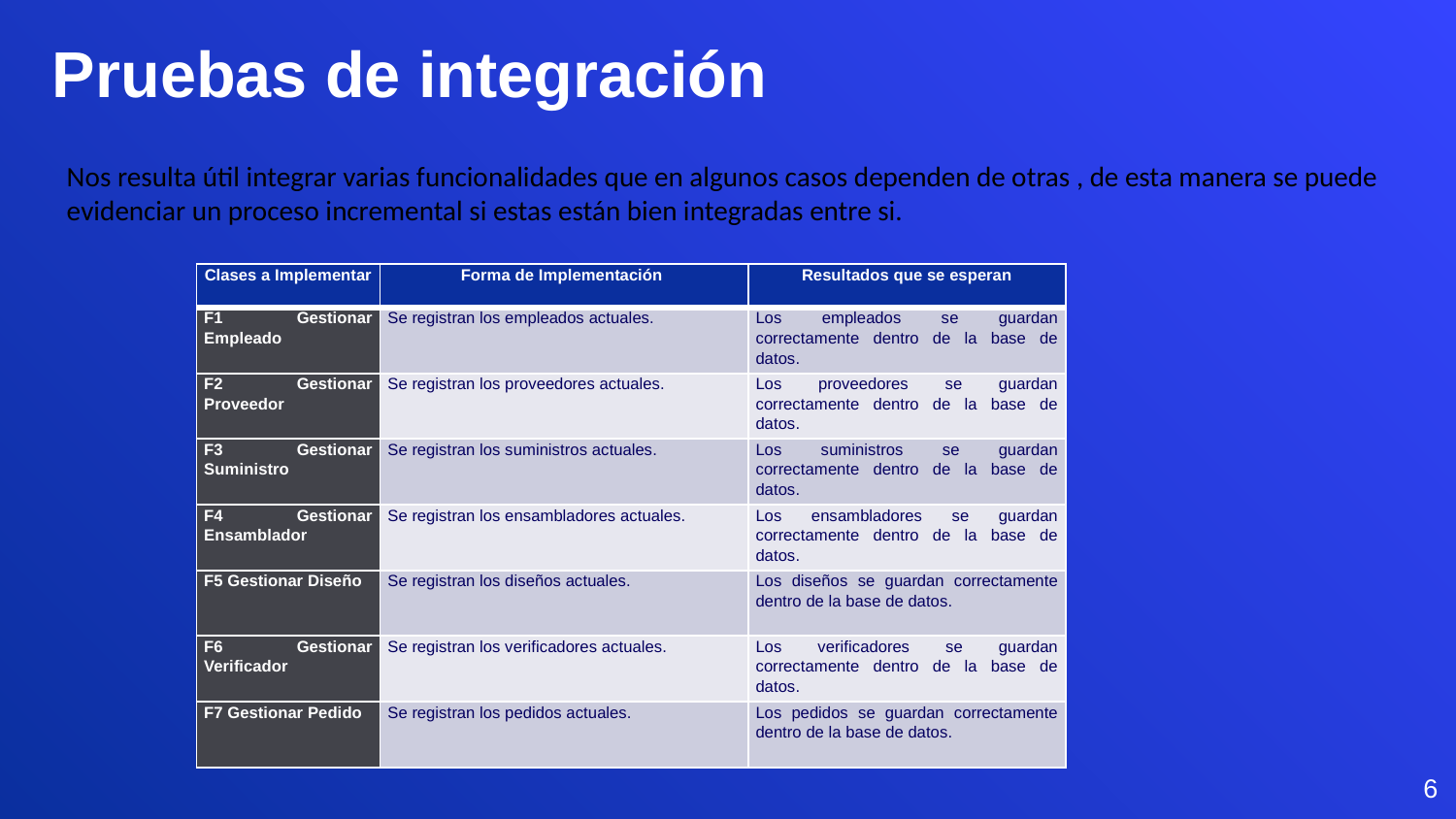

Pruebas de integración
Nos resulta útil integrar varias funcionalidades que en algunos casos dependen de otras , de esta manera se puede evidenciar un proceso incremental si estas están bien integradas entre si.
| Clases a Implementar | Forma de Implementación | Resultados que se esperan |
| --- | --- | --- |
| F1 Gestionar Empleado | Se registran los empleados actuales. | Los empleados se guardan correctamente dentro de la base de datos. |
| F2 Gestionar Proveedor | Se registran los proveedores actuales. | Los proveedores se guardan correctamente dentro de la base de datos. |
| F3 Gestionar Suministro | Se registran los suministros actuales. | Los suministros se guardan correctamente dentro de la base de datos. |
| F4 Gestionar Ensamblador | Se registran los ensambladores actuales. | Los ensambladores se guardan correctamente dentro de la base de datos. |
| F5 Gestionar Diseño | Se registran los diseños actuales. | Los diseños se guardan correctamente dentro de la base de datos. |
| F6 Gestionar Verificador | Se registran los verificadores actuales. | Los verificadores se guardan correctamente dentro de la base de datos. |
| F7 Gestionar Pedido | Se registran los pedidos actuales. | Los pedidos se guardan correctamente dentro de la base de datos. |
6